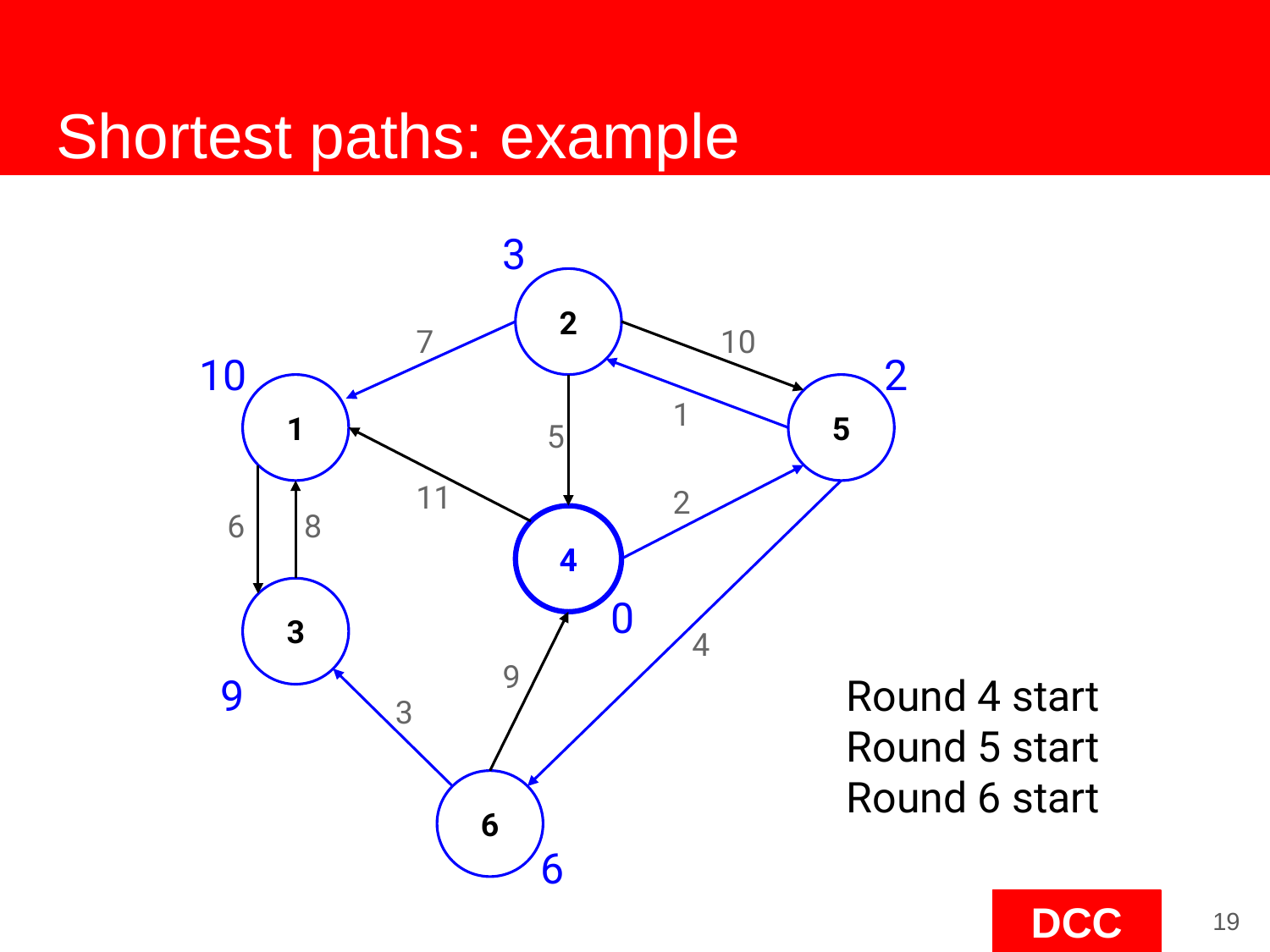

# Shortest paths: example
3
2
7
10
10
2
1
5
1
5
11
2
6
8
4
3
0
4
9
9
Round 4 start
Round 5 start
Round 6 start

3
6
6
19